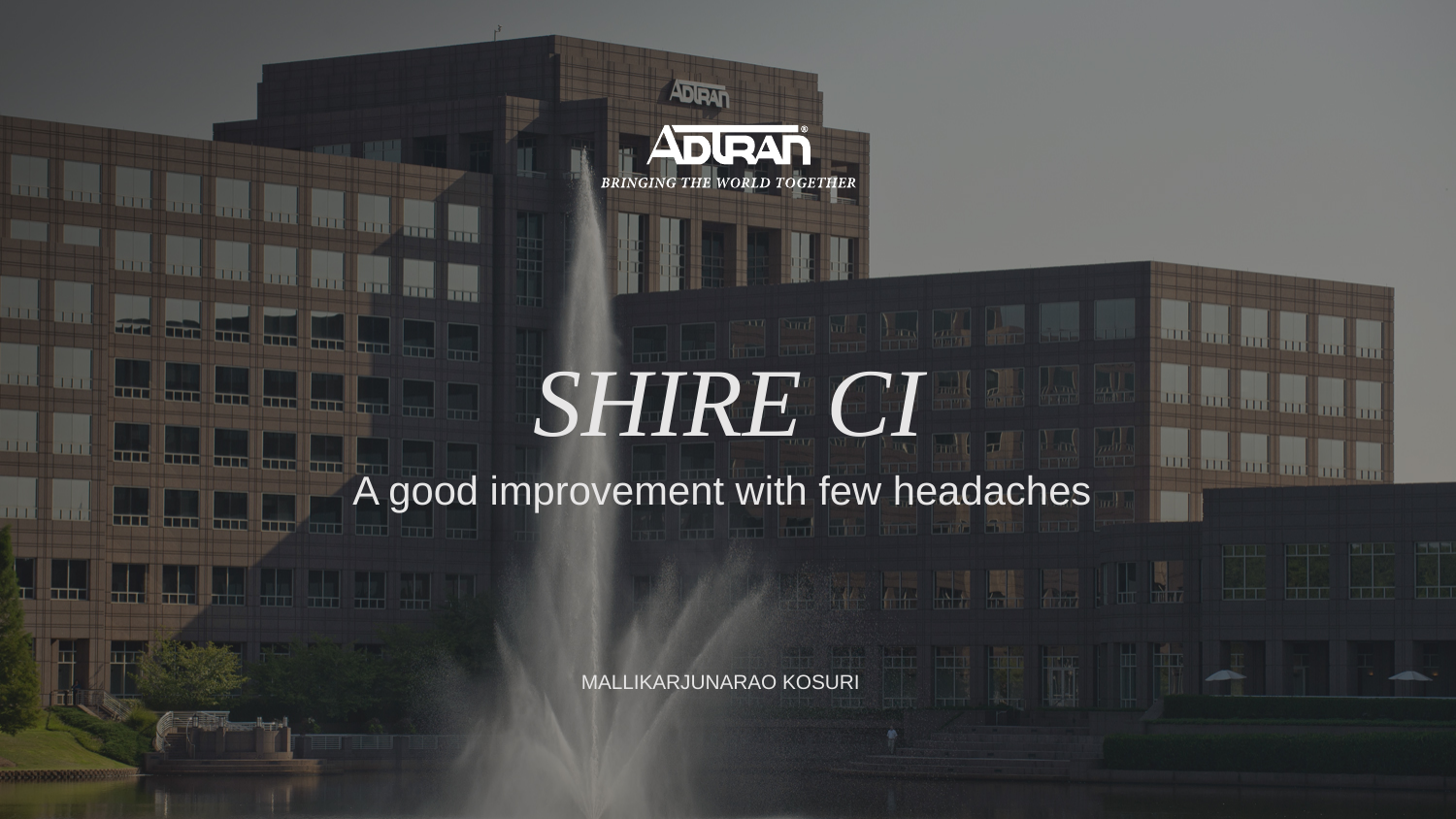

SHIRE CI
A good improvement with few headaches
MALLIKARJUNARAO KOSURI